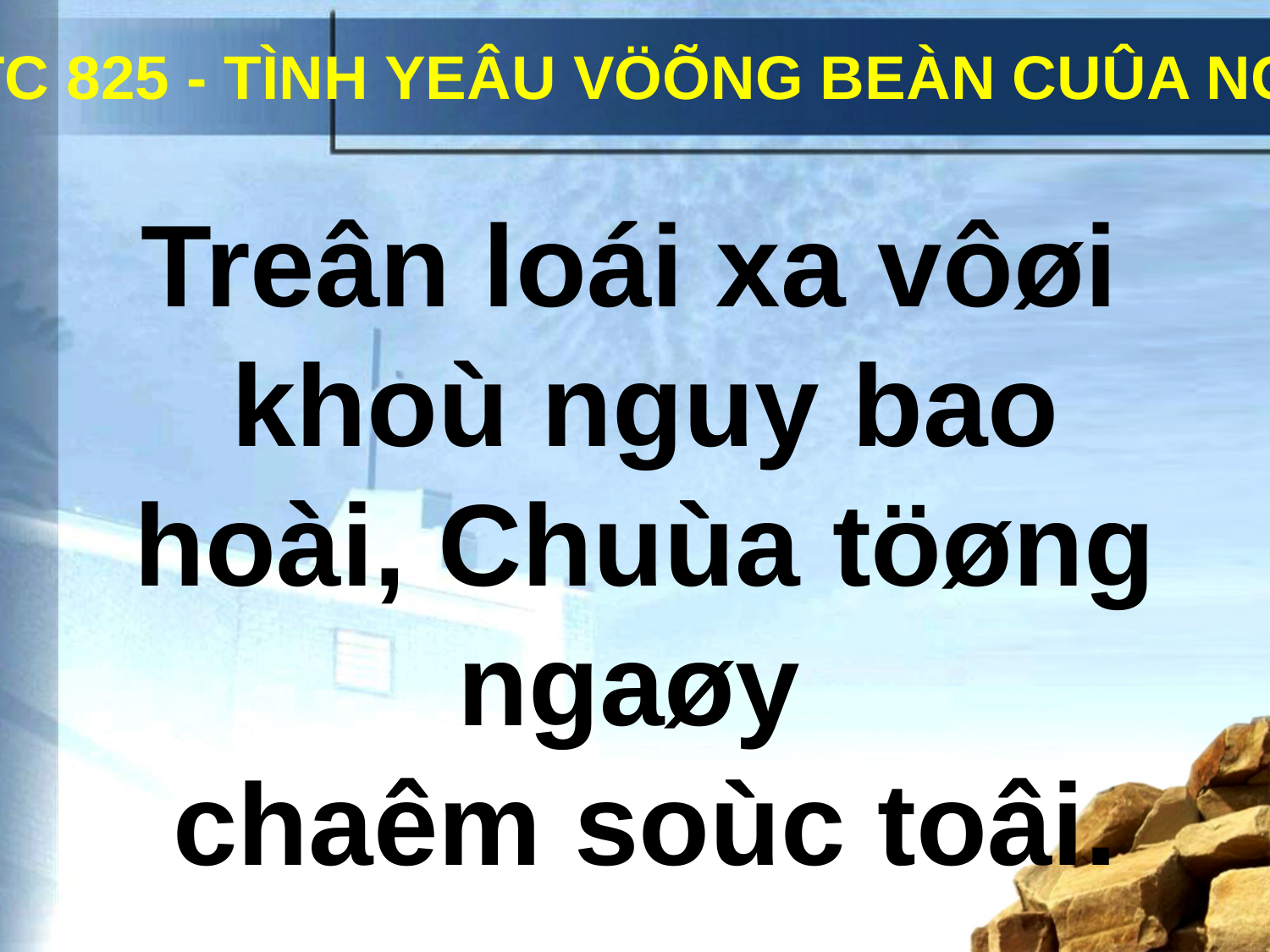

TC 825 - TÌNH YEÂU VÖÕNG BEÀN CUÛA NGAØI
Treân loái xa vôøi
khoù nguy bao hoài, Chuùa töøng ngaøy
chaêm soùc toâi.